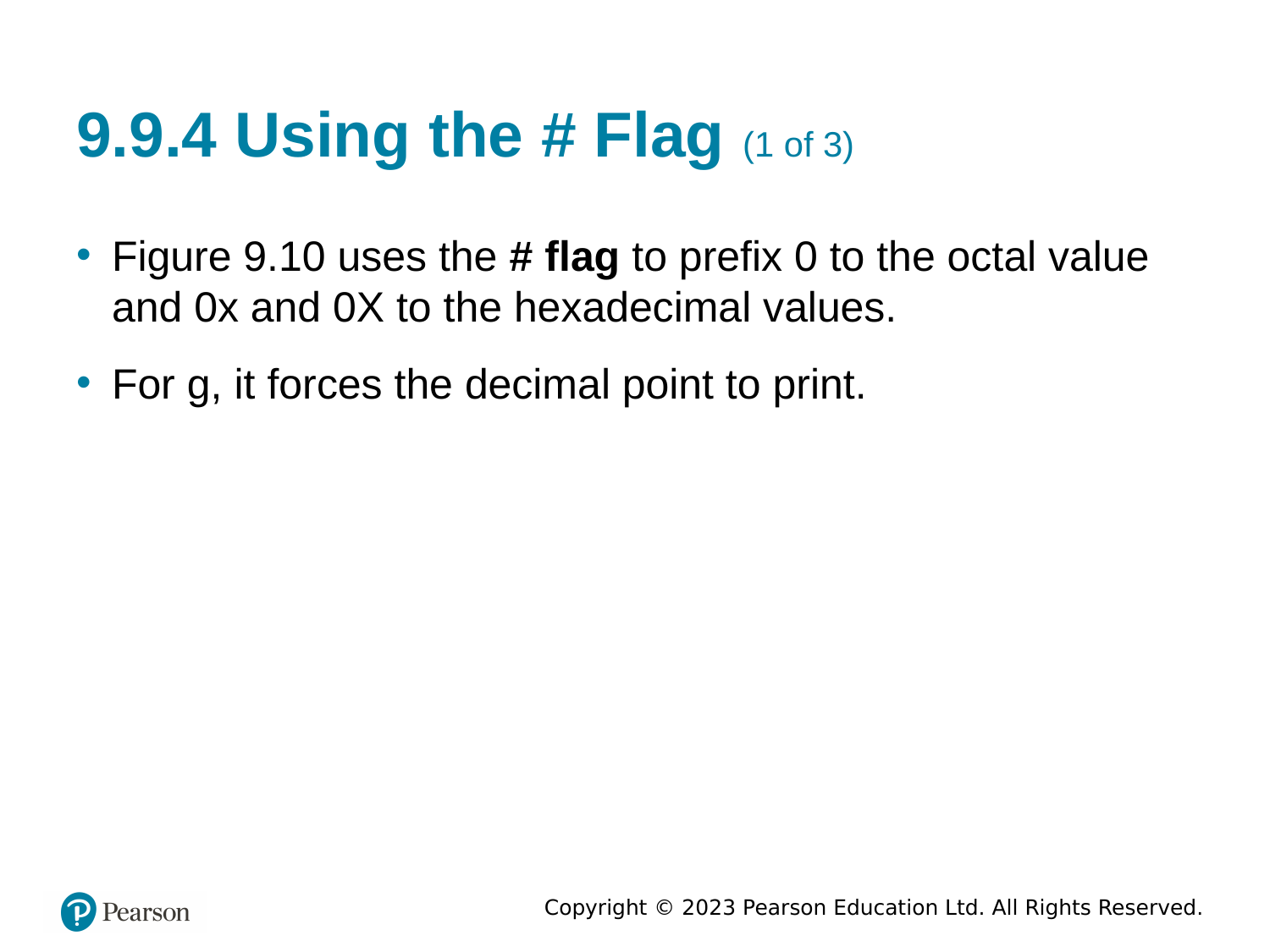

# 9.9.4 Using the # Flag (1 of 3)
Figure 9.10 uses the # flag to prefix 0 to the octal value and 0x and 0X to the hexadecimal values.
For g, it forces the decimal point to print.